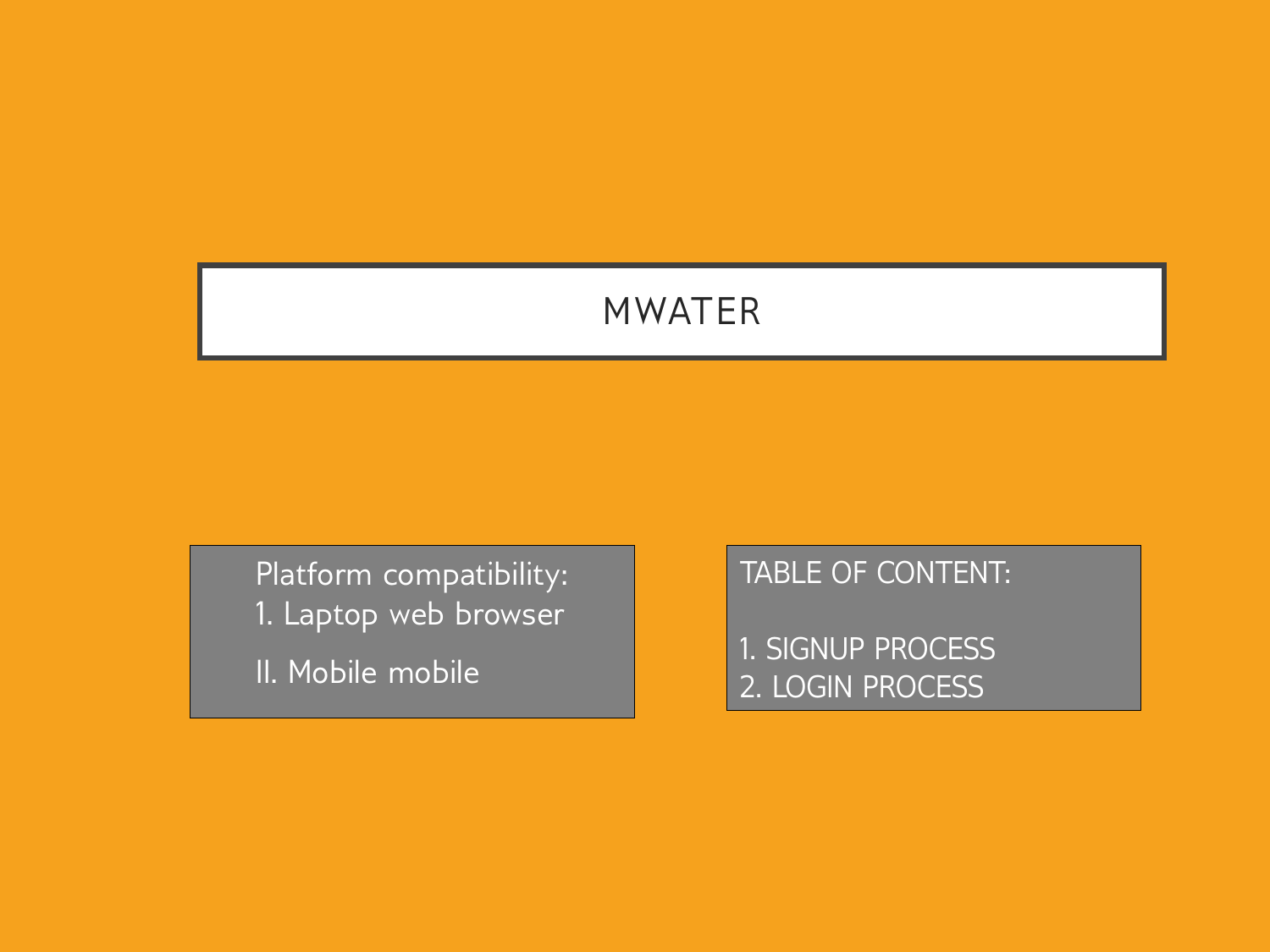

# mWater
Platform compatibility:
1. Laptop web browser
II. Mobile mobile

TABLE OF CONTENT:
1. SIGNUP PROCESS
2. LOGIN PROCESS